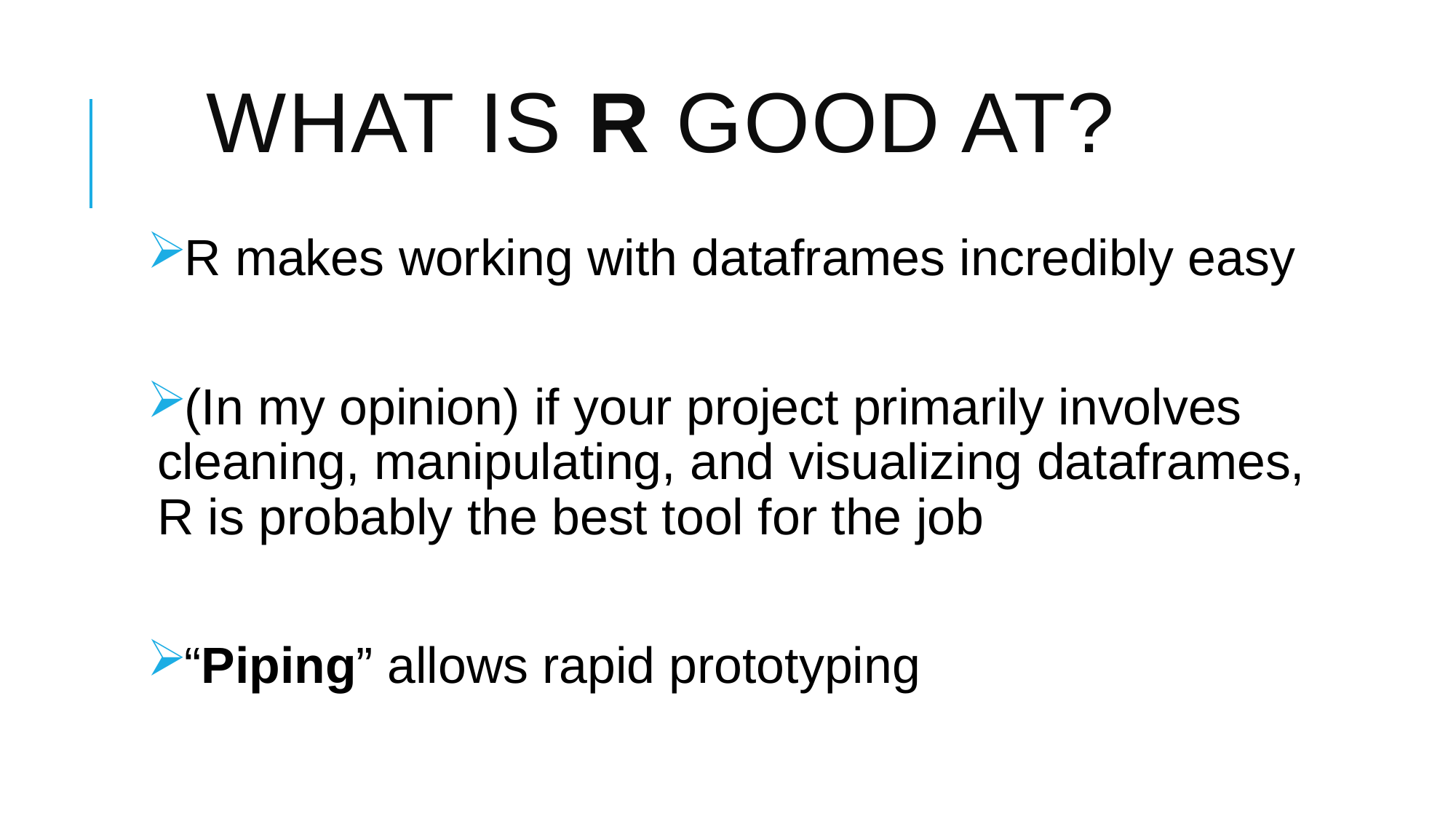

# What is R good at?
R makes working with dataframes incredibly easy

(In my opinion) if your project primarily involves cleaning, manipulating, and visualizing dataframes, R is probably the best tool for the job

“Piping” allows rapid prototyping